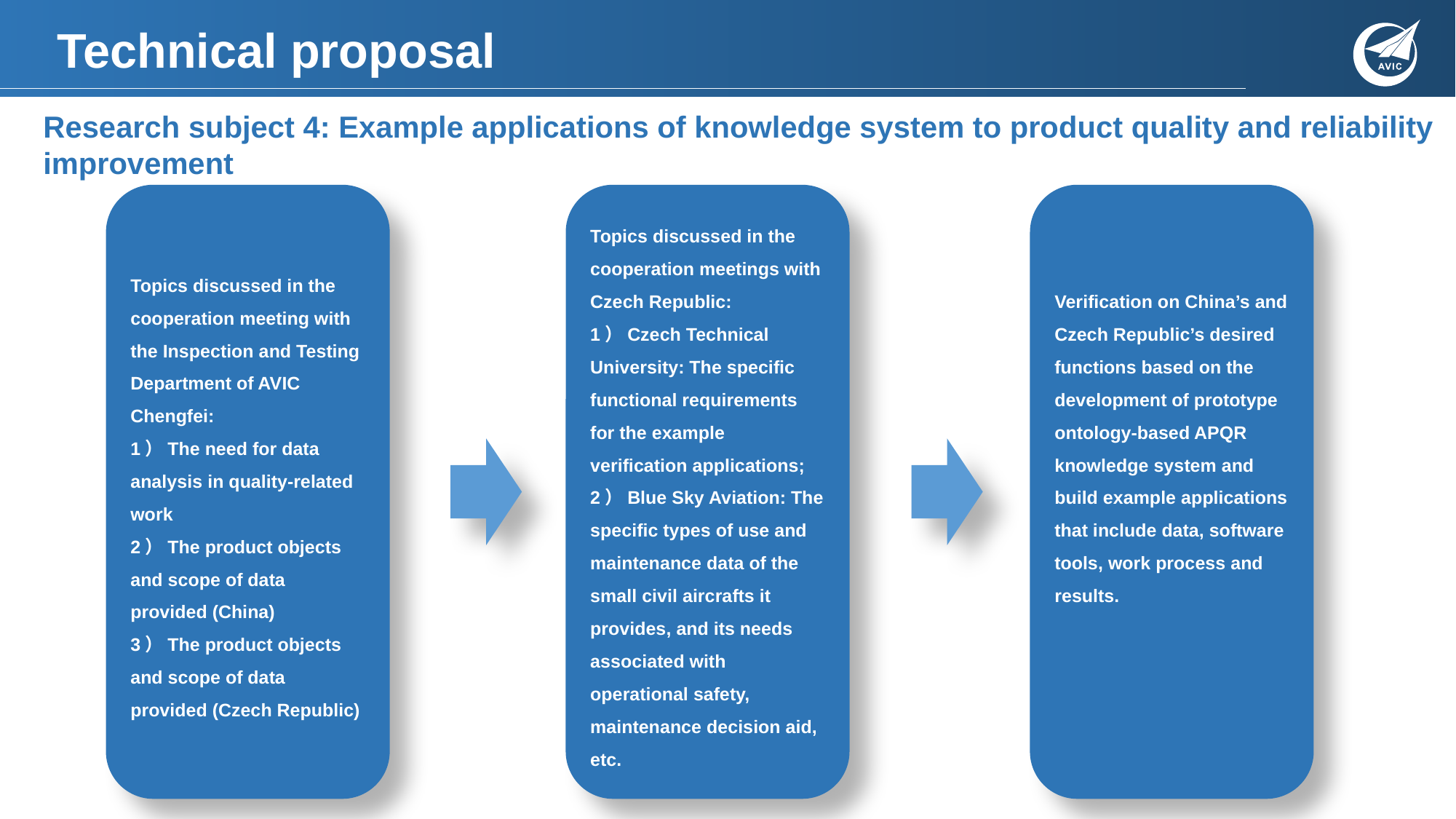

# Technical proposal
Research subject 4: Example applications of knowledge system to product quality and reliability
improvement
Topics discussed in the cooperation meeting with the Inspection and Testing Department of AVIC Chengfei:
1）The need for data analysis in quality-related work
2）The product objects and scope of data provided (China)
3）The product objects and scope of data provided (Czech Republic)
Topics discussed in the cooperation meetings with Czech Republic:
1）Czech Technical University: The specific functional requirements for the example verification applications;
2）Blue Sky Aviation: The specific types of use and maintenance data of the small civil aircrafts it provides, and its needs associated with operational safety, maintenance decision aid, etc.
Verification on China’s and Czech Republic’s desired functions based on the development of prototype ontology-based APQR knowledge system and build example applications that include data, software tools, work process and results.